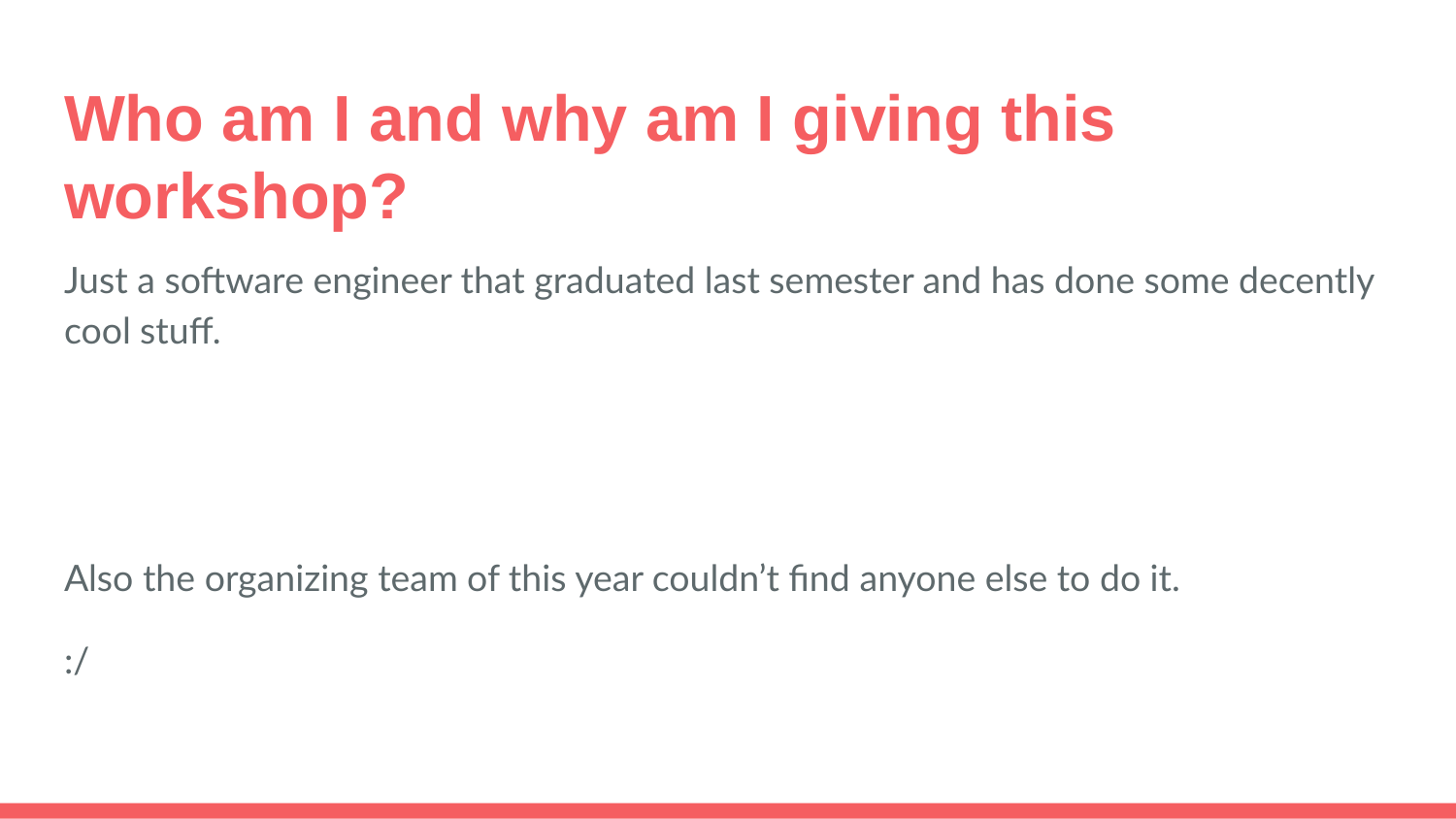

# Who am I and why am I giving this workshop?
Just a software engineer that graduated last semester and has done some decently cool stuff.

Also the organizing team of this year couldn’t find anyone else to do it.
:/